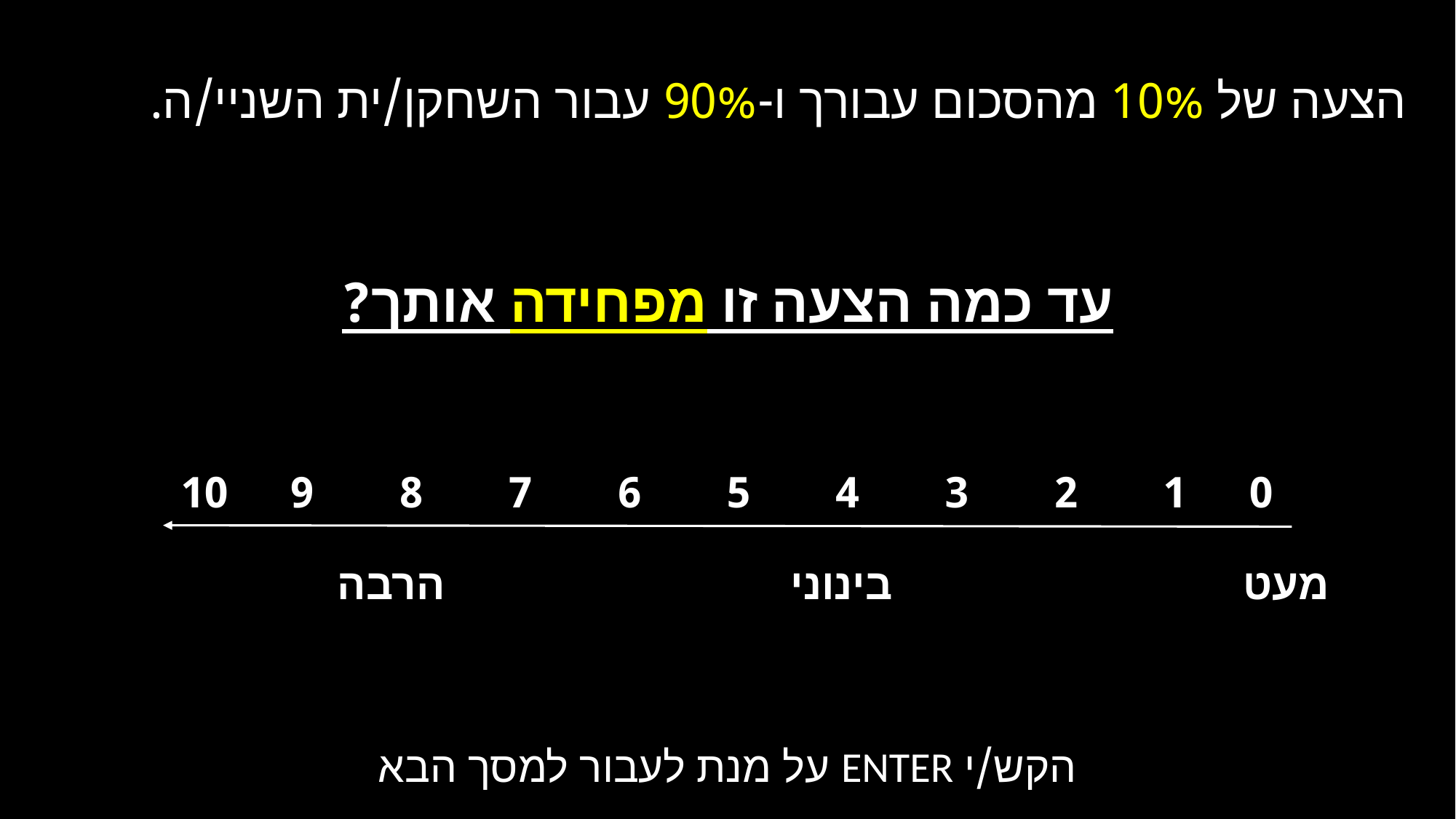

הצעה של 10% מהסכום עבורך ו-90% עבור השחקן/ית השניי/ה.

עד כמה הצעה זו מפחידה אותך?

0	1	2	3	4	5	6	7	8	9	10
       מעט				       בינוני				        הרבה

הקש/י ENTER על מנת לעבור למסך הבא